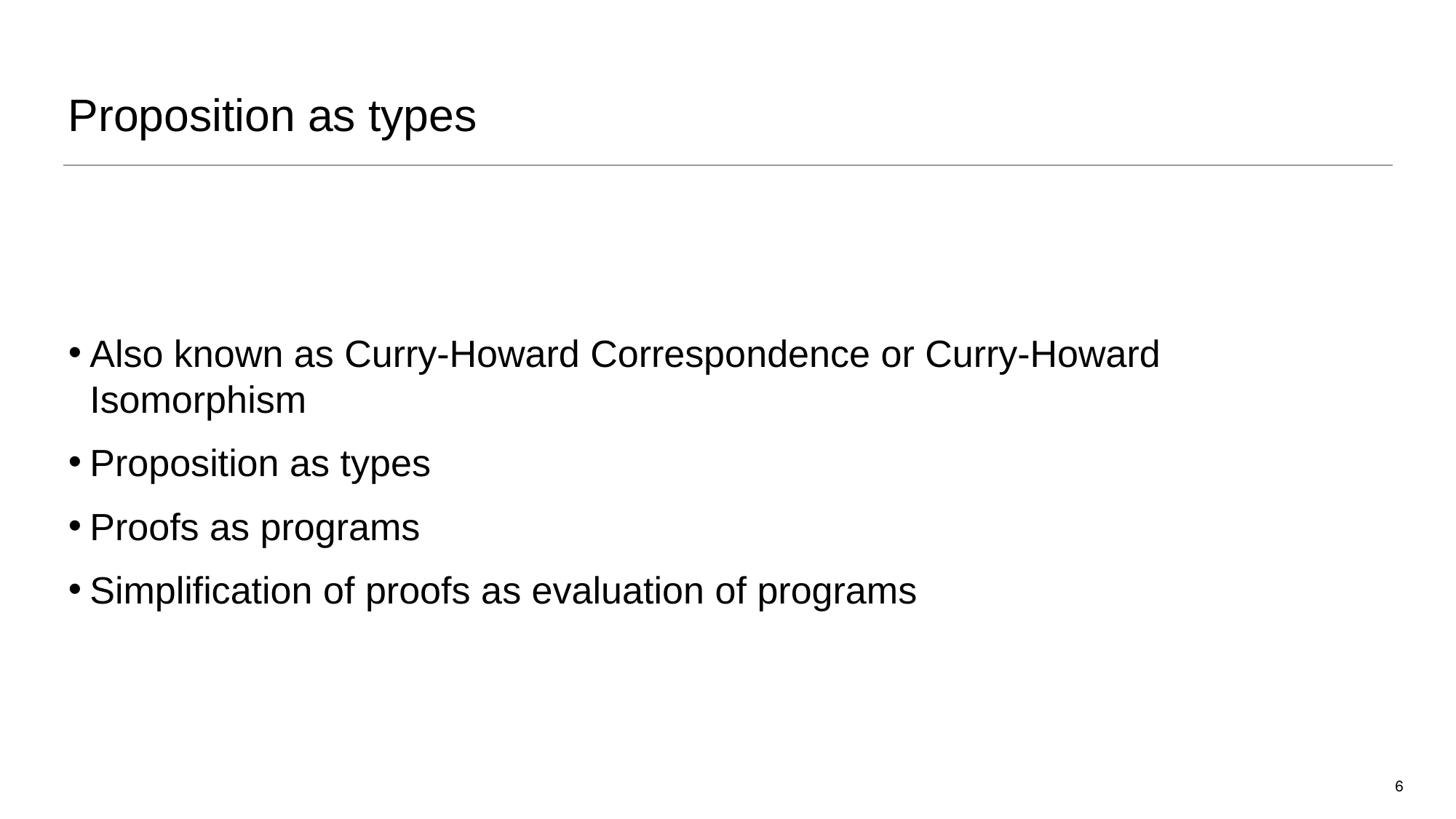

# Proposition as types
Also known as Curry-Howard Correspondence or Curry-Howard Isomorphism
Proposition as types
Proofs as programs
Simplification of proofs as evaluation of programs
6